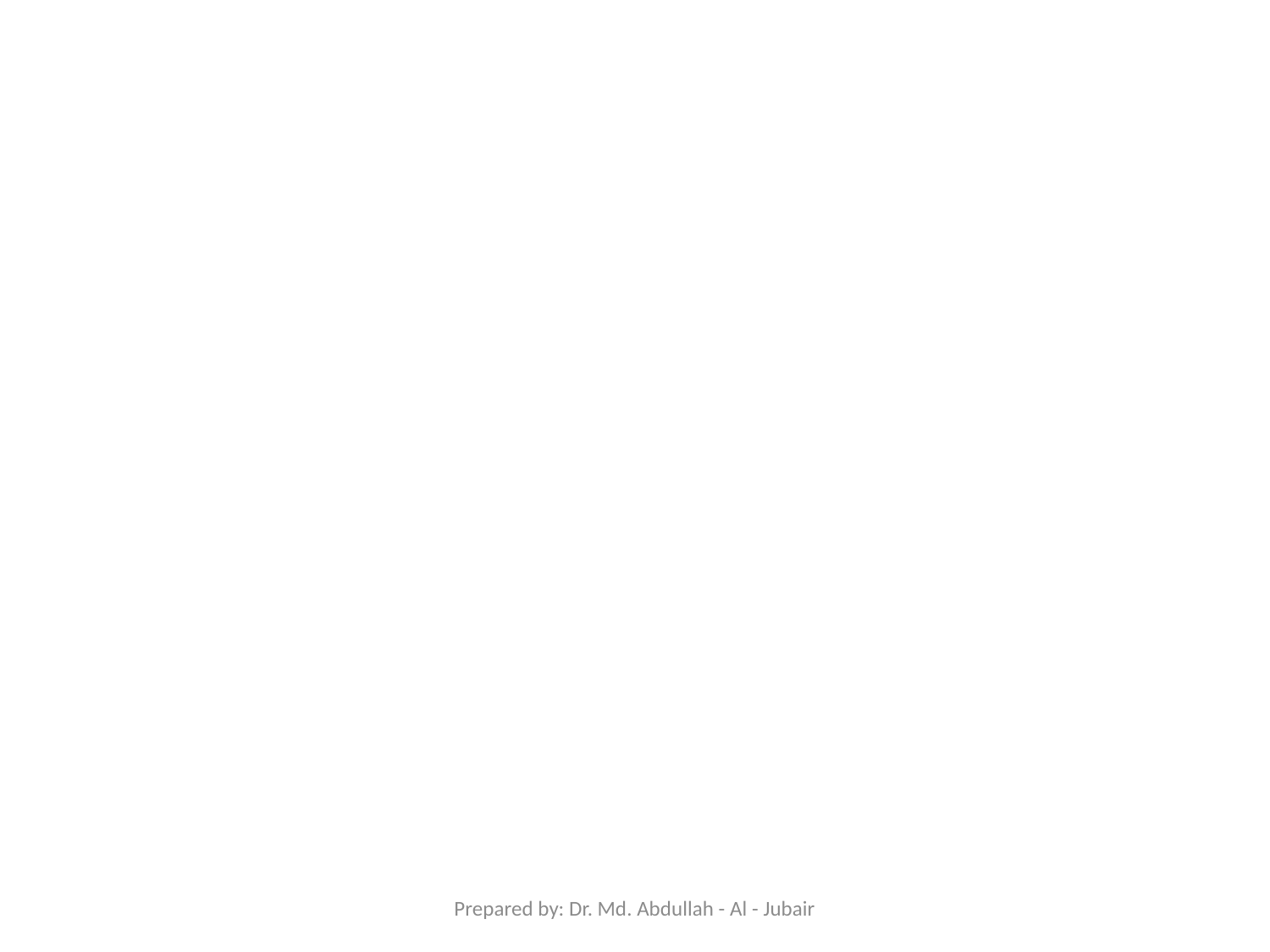

#

Prepared by: Dr. Md. Abdullah - Al - Jubair